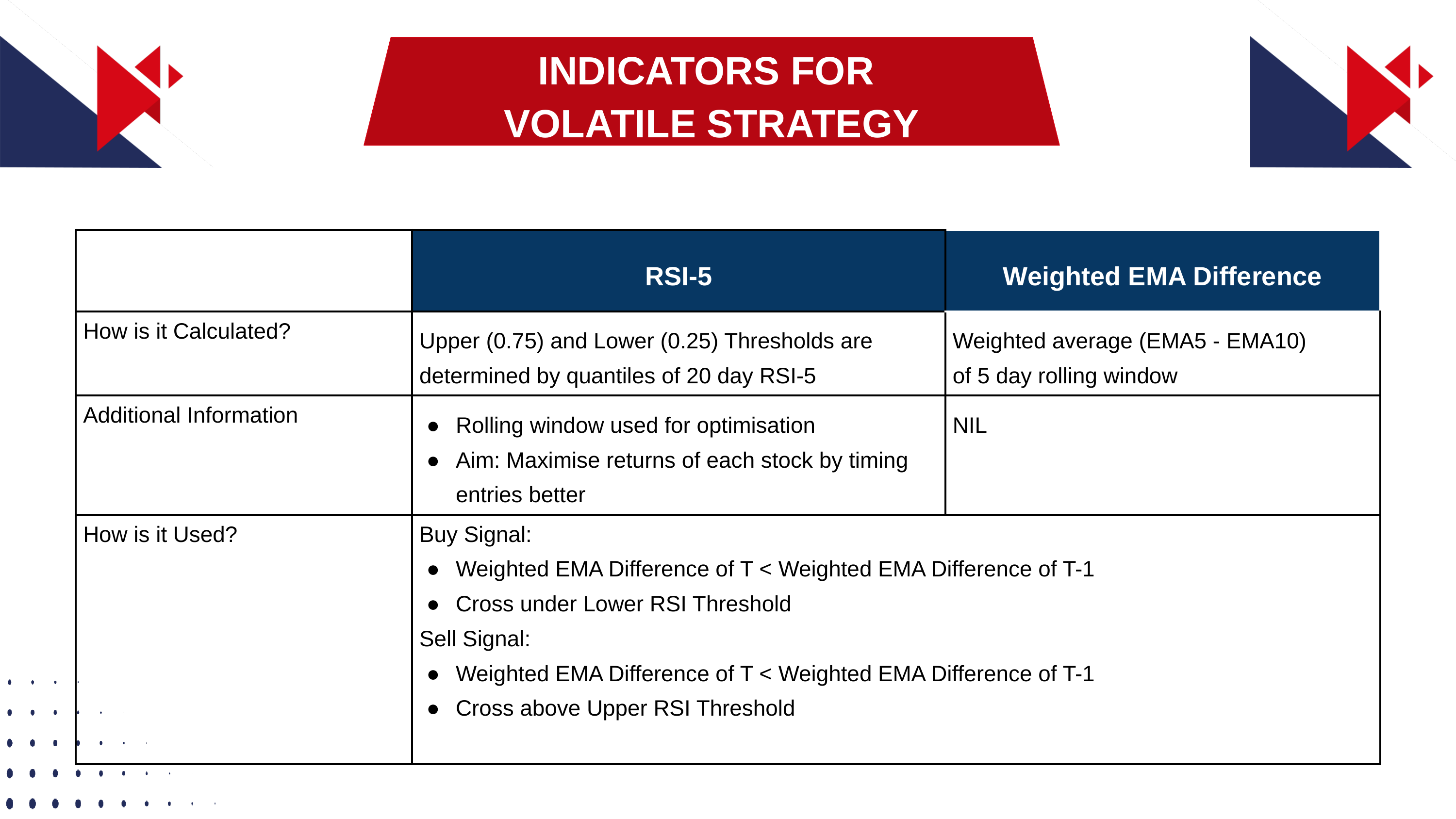

INDICATORS FOR
VOLATILE STRATEGY

|  | RSI-5 | Weighted EMA Difference |
| --- | --- | --- |
| How is it Calculated? | Upper (0.75) and Lower (0.25) Thresholds are determined by quantiles of 20 day RSI-5 | Weighted average (EMA5 - EMA10) of 5 day rolling window |
| Additional Information | Rolling window used for optimisation Aim: Maximise returns of each stock by timing entries better | NIL |
| How is it Used? | Buy Signal: Weighted EMA Difference of T < Weighted EMA Difference of T-1 Cross under Lower RSI Threshold Sell Signal: Weighted EMA Difference of T < Weighted EMA Difference of T-1 Cross above Upper RSI Threshold |  |